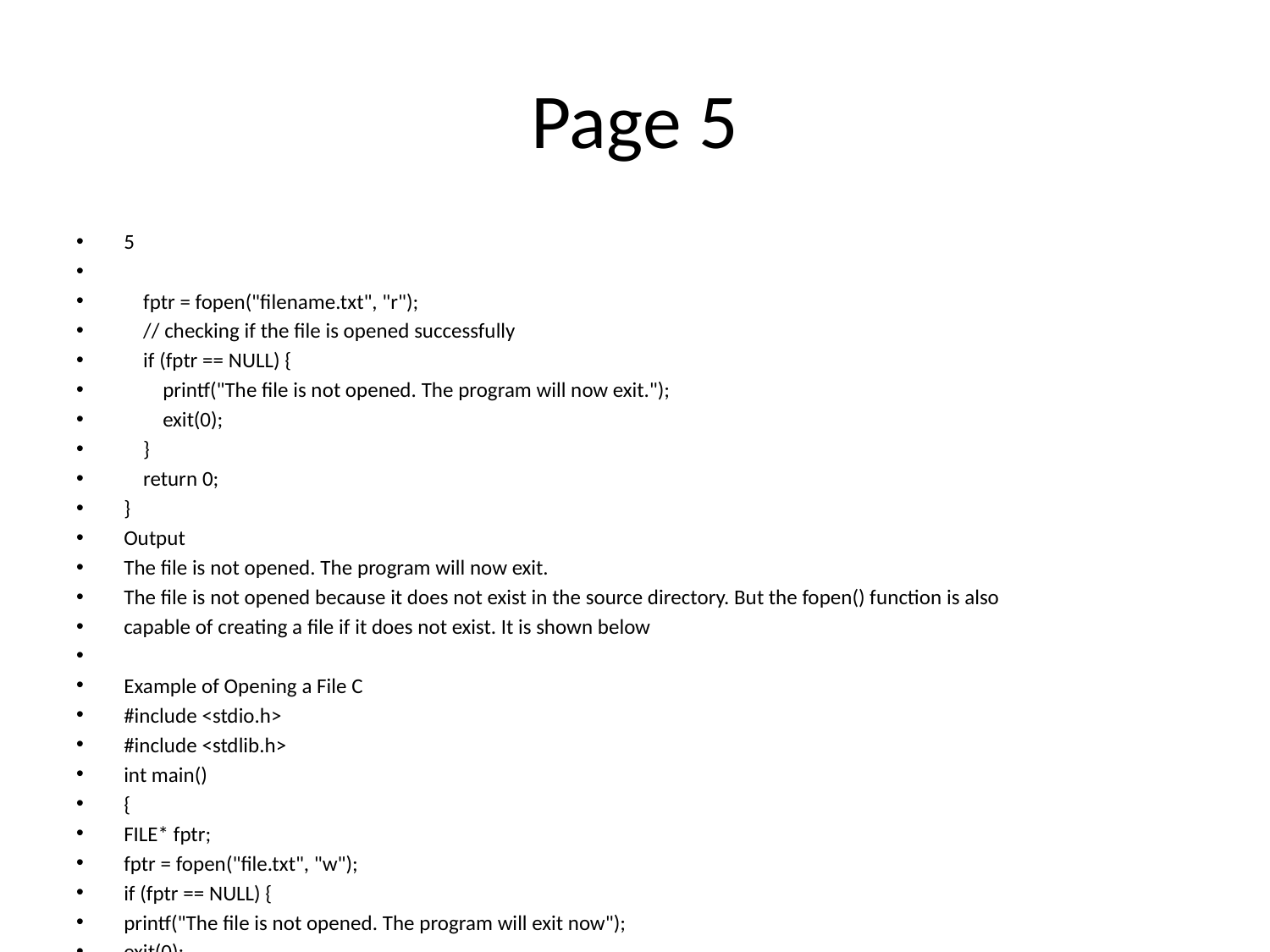

# Page 5
5

    fptr = fopen("filename.txt", "r");
    // checking if the file is opened successfully
    if (fptr == NULL) {
        printf("The file is not opened. The program will now exit.");
        exit(0);
    }
    return 0;
}
Output
The file is not opened. The program will now exit.
The file is not opened because it does not exist in the source directory. But the fopen() function is also
capable of creating a file if it does not exist. It is shown below

Example of Opening a File C
#include <stdio.h>
#include <stdlib.h>
int main()
{
FILE* fptr;
fptr = fopen("file.txt", "w");
if (fptr == NULL) {
printf("The file is not opened. The program will exit now");
exit(0);
}
else {
printf("The file is created Successfully.");
}
return 0;
}
Output
The file is created Successfully.